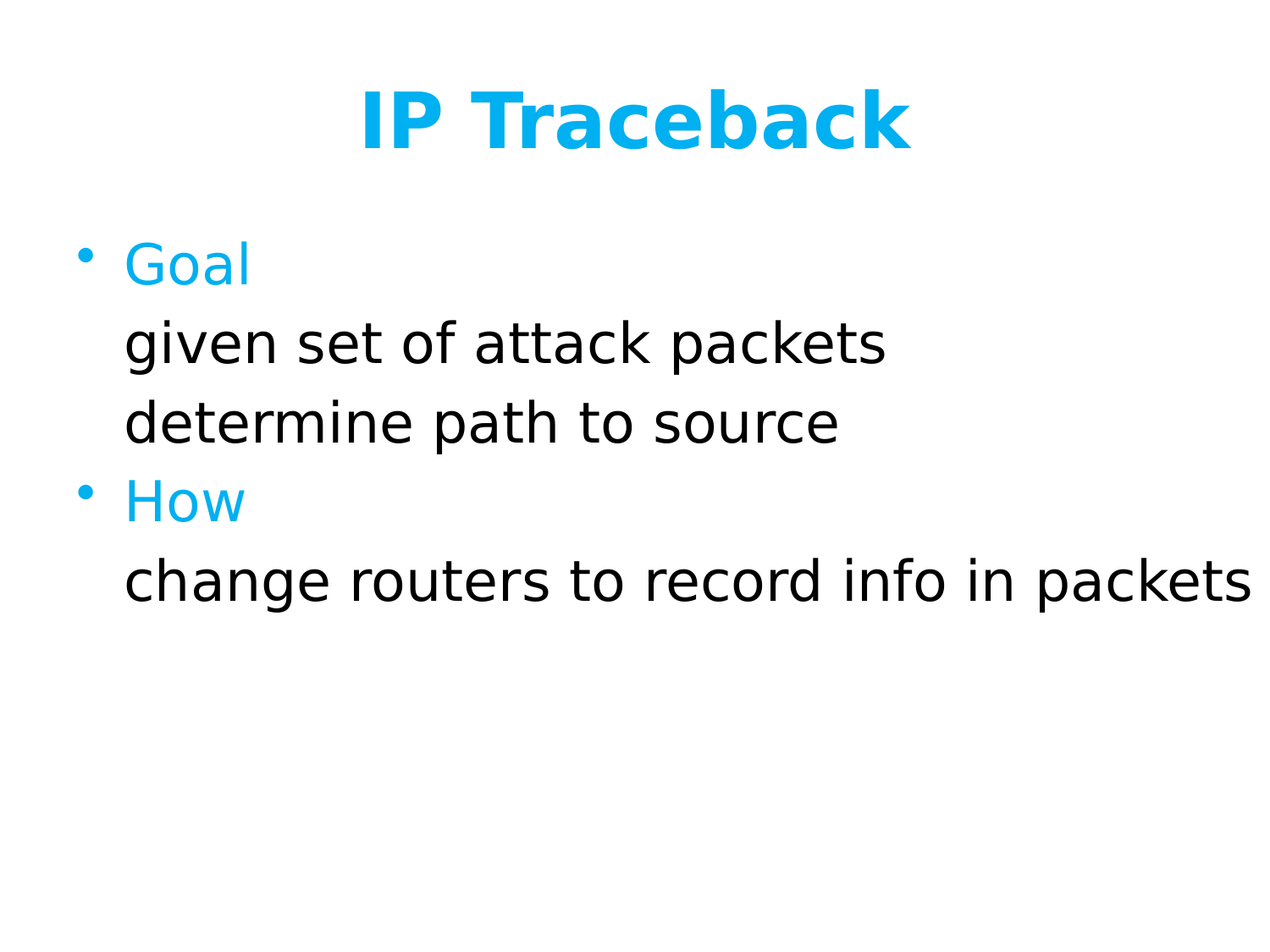

# IP Traceback
Goal
	given set of attack packets
	determine path to source
How
	change routers to record info in packets